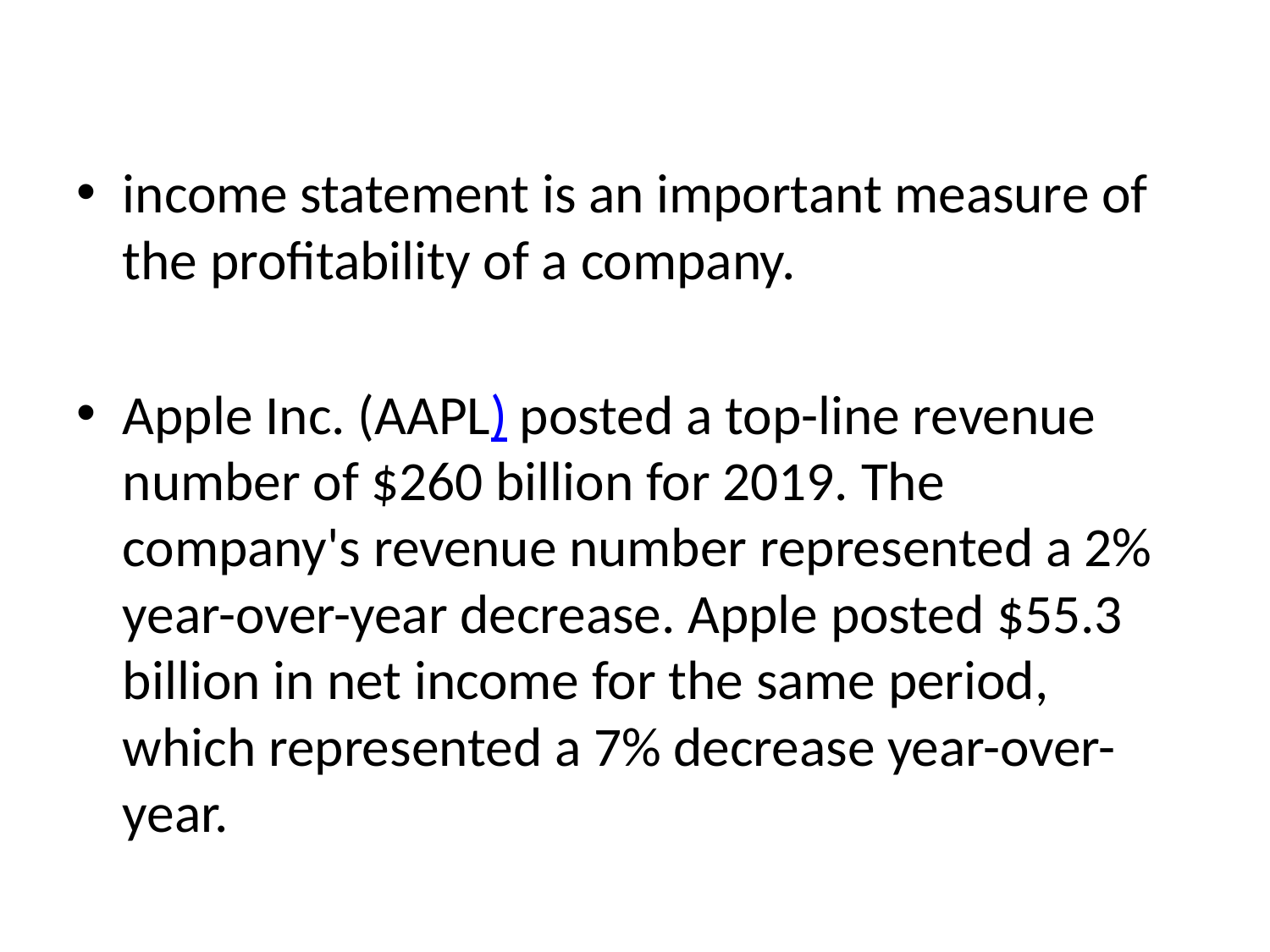

income statement is an important measure of the profitability of a company.

Apple Inc. (AAPL) posted a top-line revenue number of $260 billion for 2019. The company's revenue number represented a 2% year-over-year decrease. Apple posted $55.3 billion in net income for the same period, which represented a 7% decrease year-over-year.